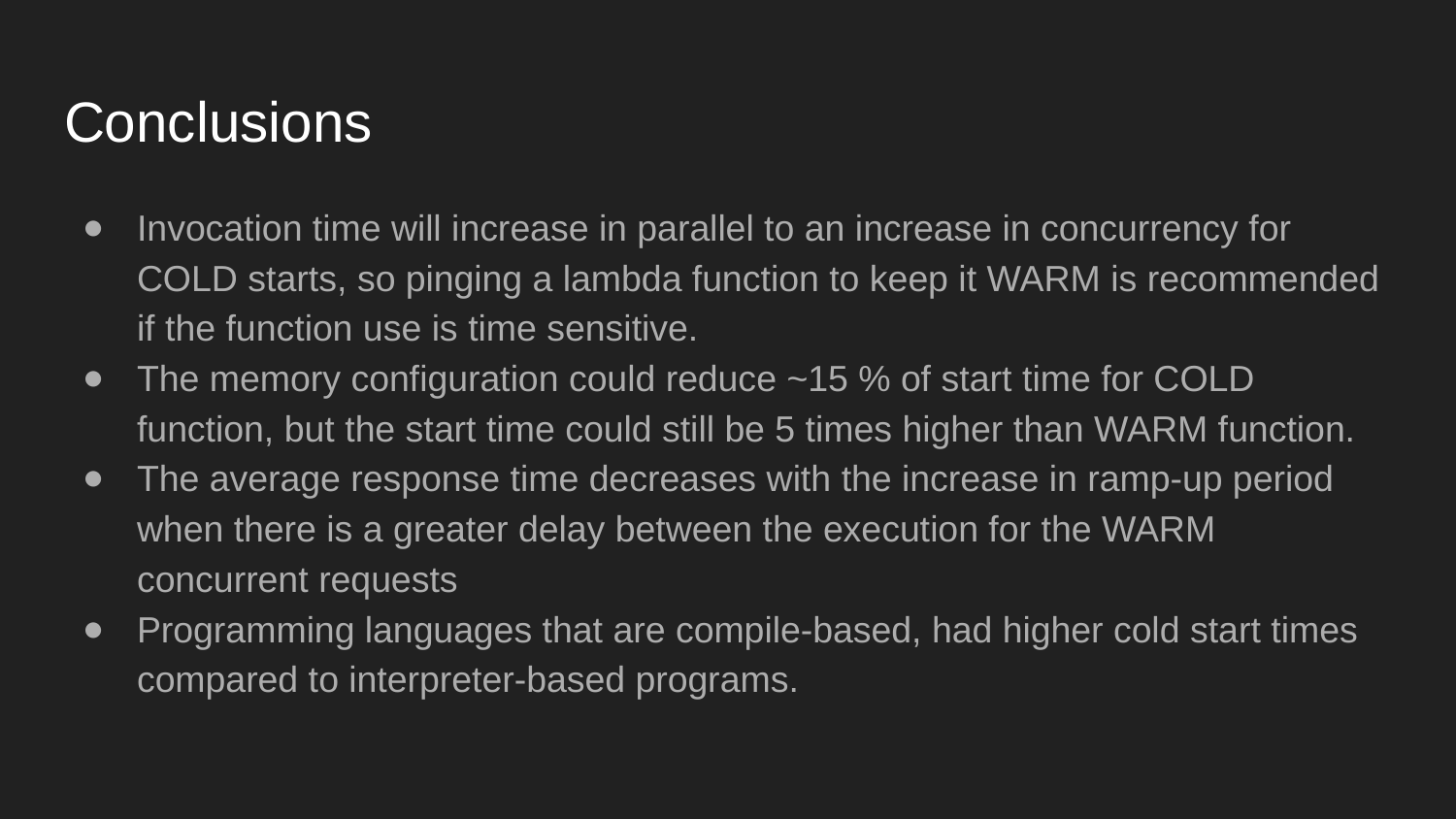

# Conclusions
Invocation time will increase in parallel to an increase in concurrency for COLD starts, so pinging a lambda function to keep it WARM is recommended if the function use is time sensitive.
The memory configuration could reduce ~15 % of start time for COLD function, but the start time could still be 5 times higher than WARM function.
The average response time decreases with the increase in ramp-up period when there is a greater delay between the execution for the WARM concurrent requests
Programming languages that are compile-based, had higher cold start times compared to interpreter-based programs.